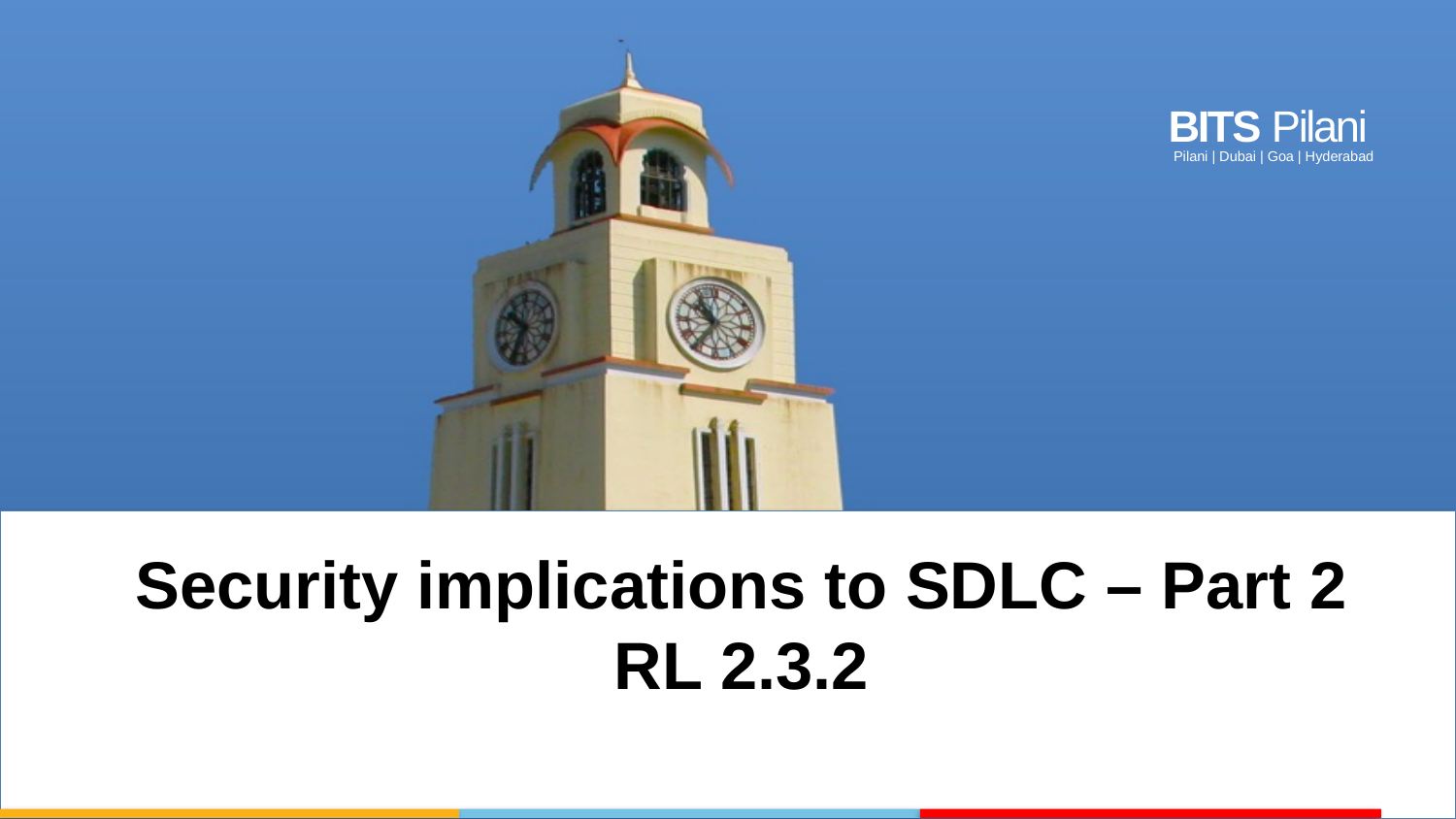

Security implications to SDLC – Part 2
RL 2.3.2